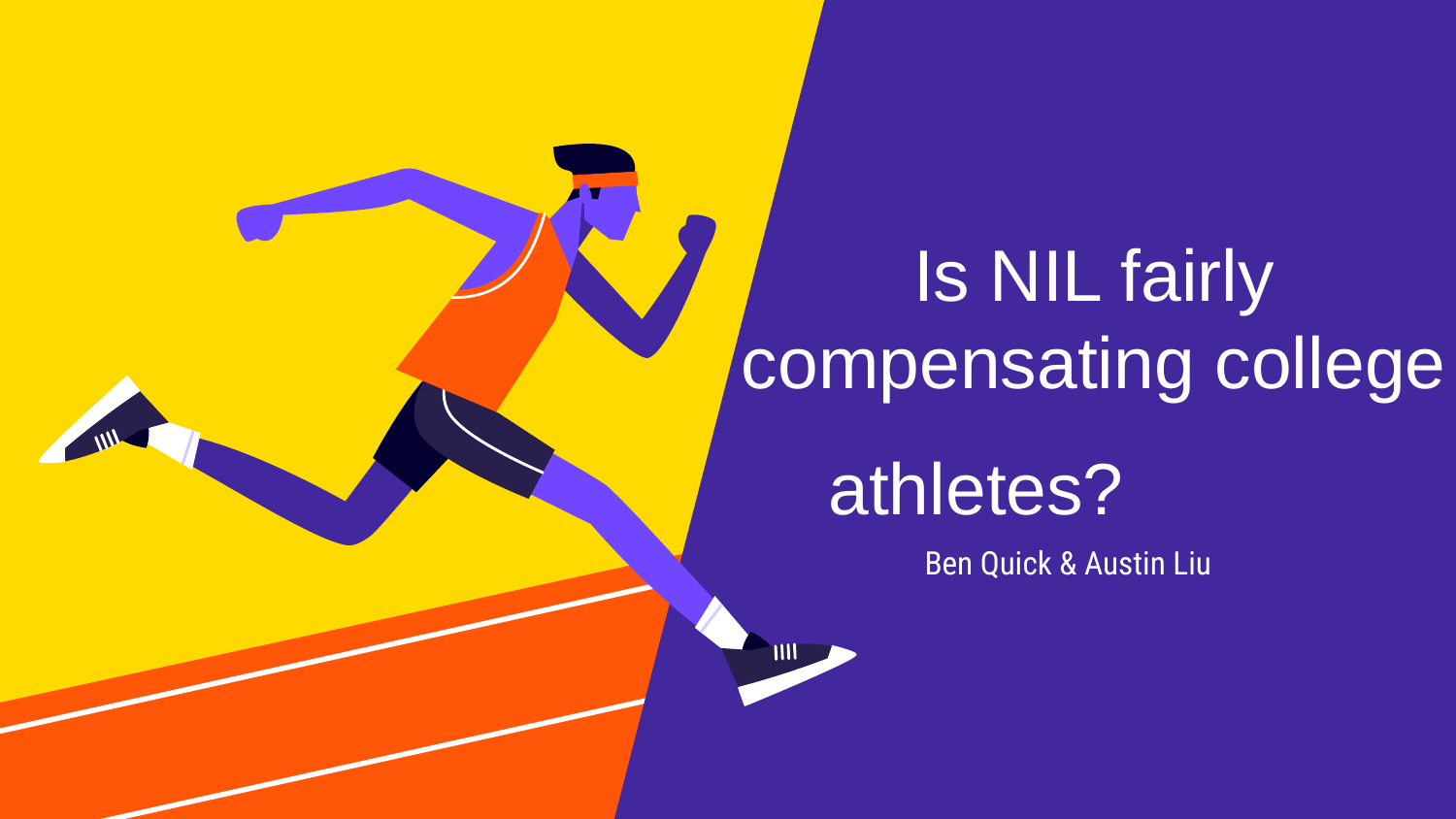

# Is NIL fairly compensating college athletes?

Ben Quick & Austin Liu